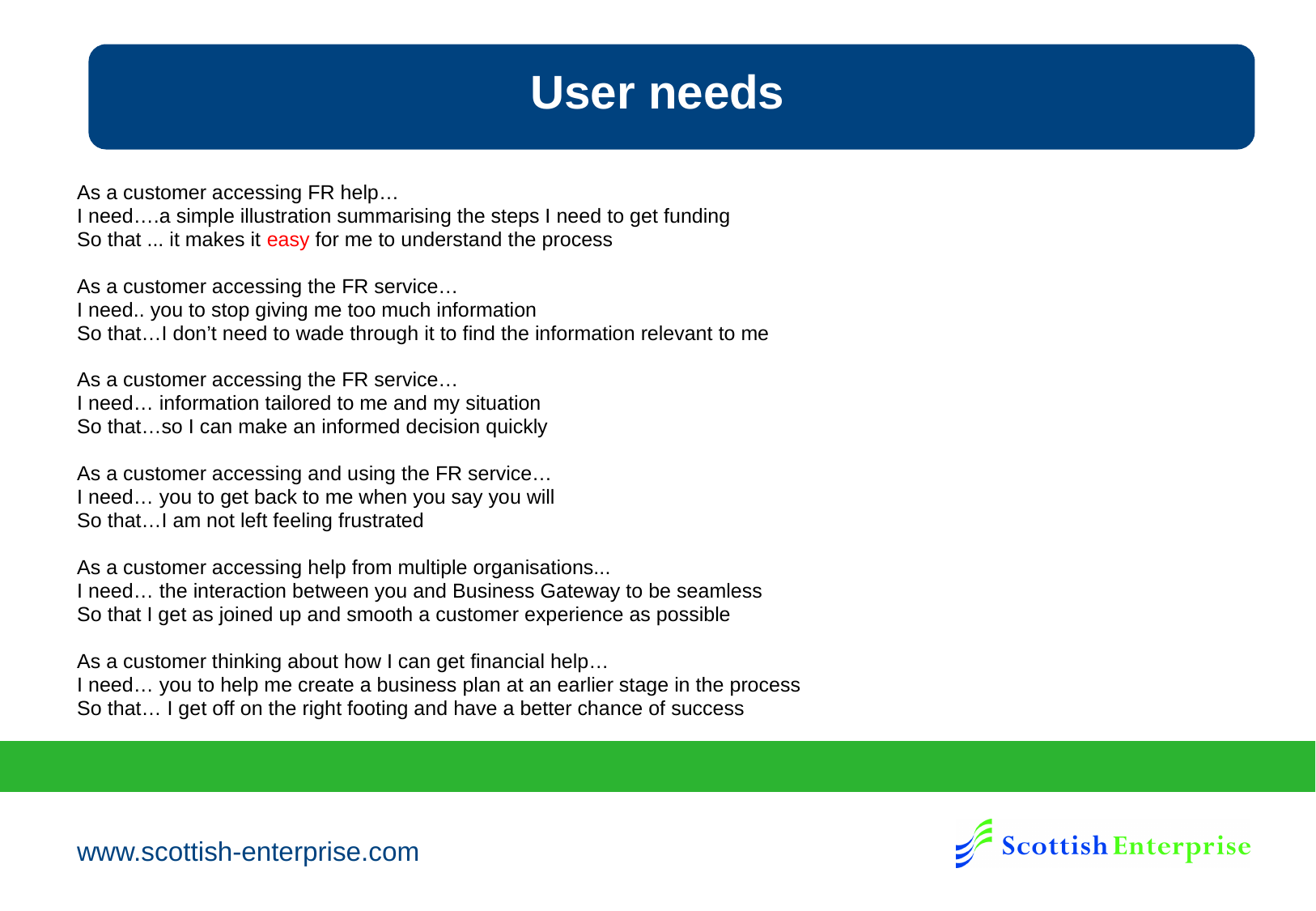

# User needs
As a customer accessing FR help…
I need….a simple illustration summarising the steps I need to get funding
So that ... it makes it easy for me to understand the process

As a customer accessing the FR service…
I need.. you to stop giving me too much information
So that…I don’t need to wade through it to find the information relevant to me

As a customer accessing the FR service…
I need… information tailored to me and my situation
So that…so I can make an informed decision quickly

As a customer accessing and using the FR service…
I need… you to get back to me when you say you will
So that…I am not left feeling frustrated

As a customer accessing help from multiple organisations...
I need… the interaction between you and Business Gateway to be seamless
So that I get as joined up and smooth a customer experience as possible

As a customer thinking about how I can get financial help…
I need… you to help me create a business plan at an earlier stage in the process
So that… I get off on the right footing and have a better chance of success